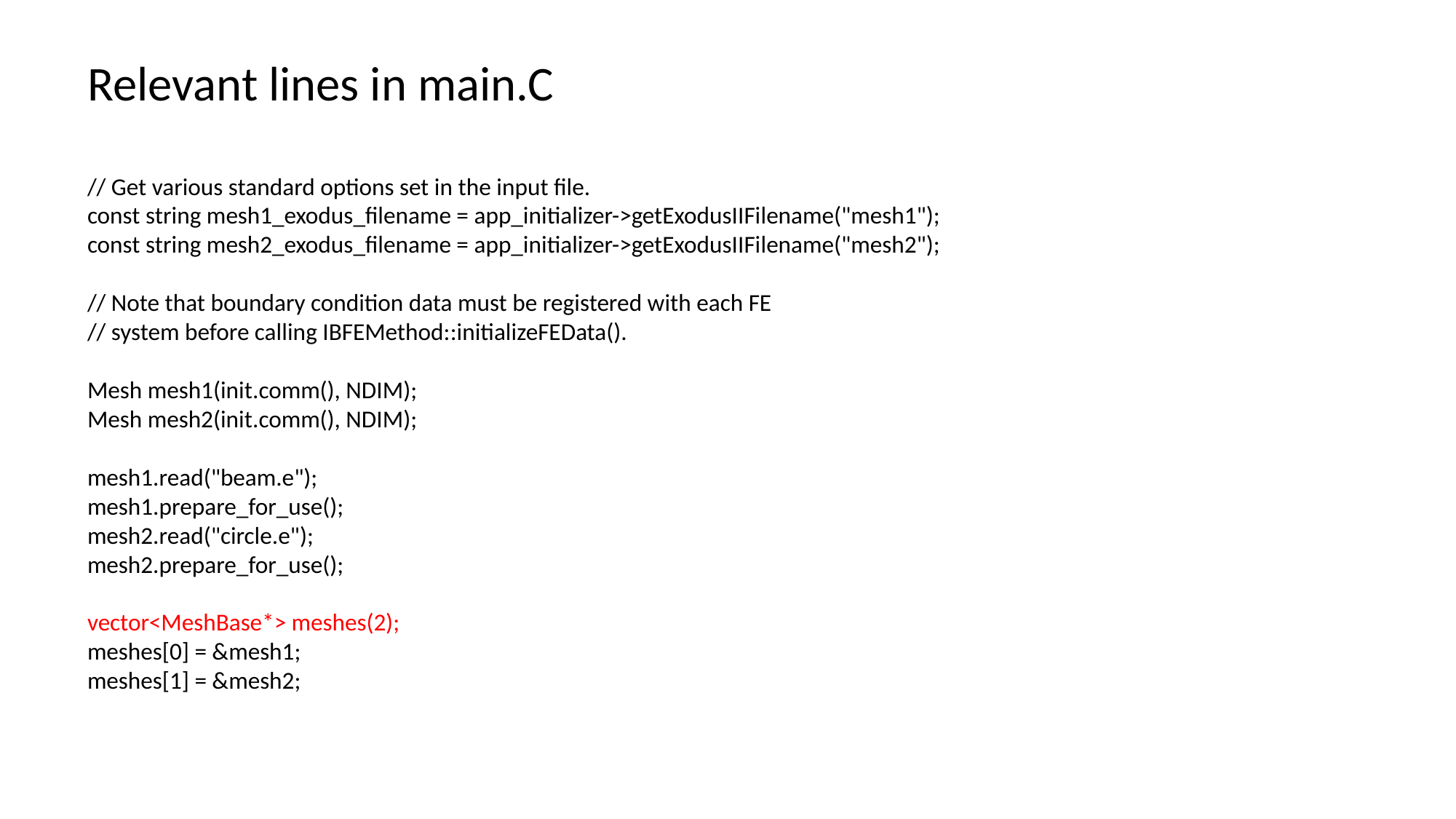

# Relevant lines in main.C
// Get various standard options set in the input file.
const string mesh1_exodus_filename = app_initializer->getExodusIIFilename("mesh1");
const string mesh2_exodus_filename = app_initializer->getExodusIIFilename("mesh2");

// Note that boundary condition data must be registered with each FE
// system before calling IBFEMethod::initializeFEData().

Mesh mesh1(init.comm(), NDIM);
Mesh mesh2(init.comm(), NDIM);

mesh1.read("beam.e");
mesh1.prepare_for_use();
mesh2.read("circle.e");
mesh2.prepare_for_use();

vector<MeshBase*> meshes(2);
meshes[0] = &mesh1;
meshes[1] = &mesh2;